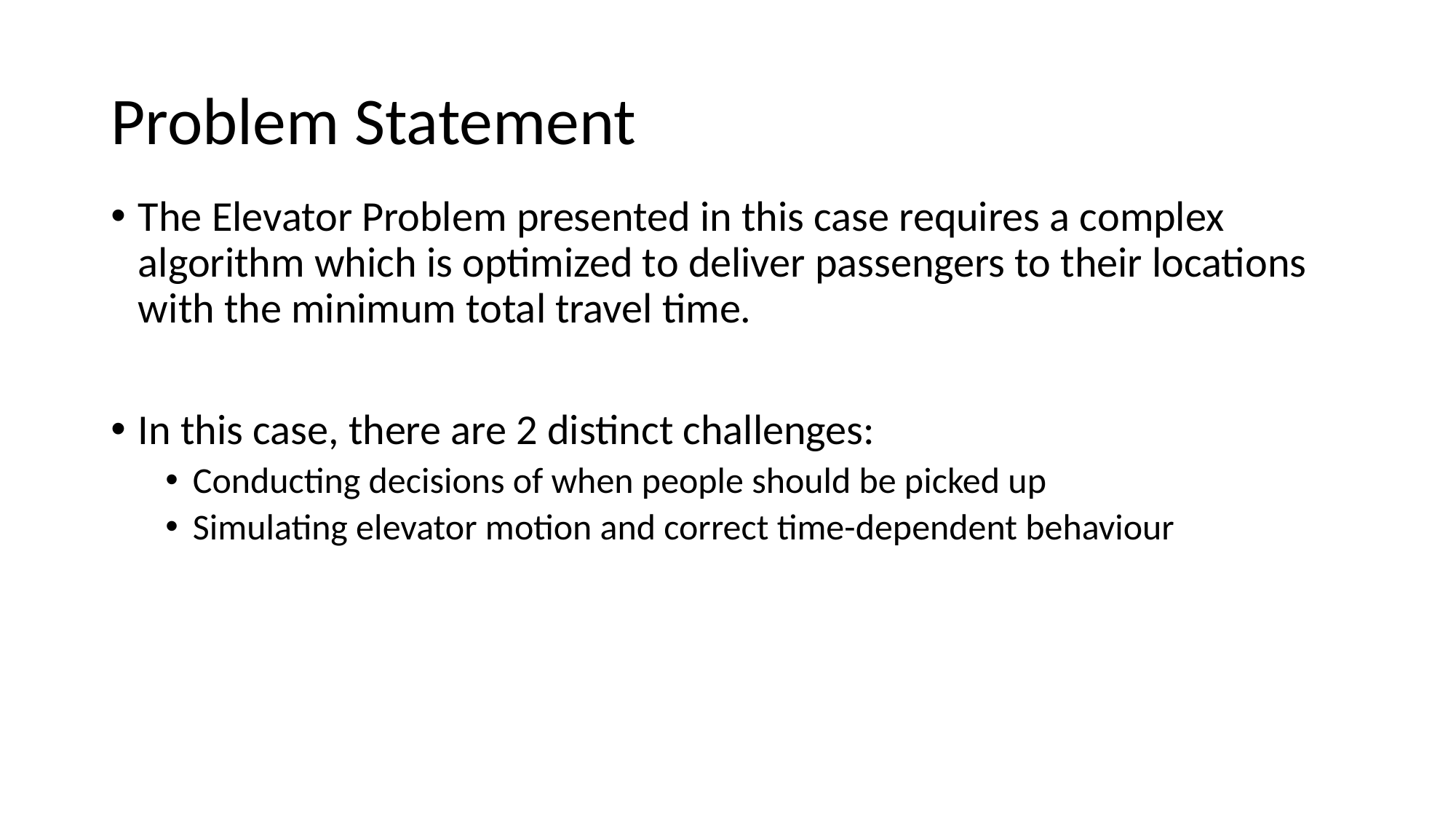

# Problem Statement
The Elevator Problem presented in this case requires a complex algorithm which is optimized to deliver passengers to their locations with the minimum total travel time.

In this case, there are 2 distinct challenges:
Conducting decisions of when people should be picked up
Simulating elevator motion and correct time-dependent behaviour